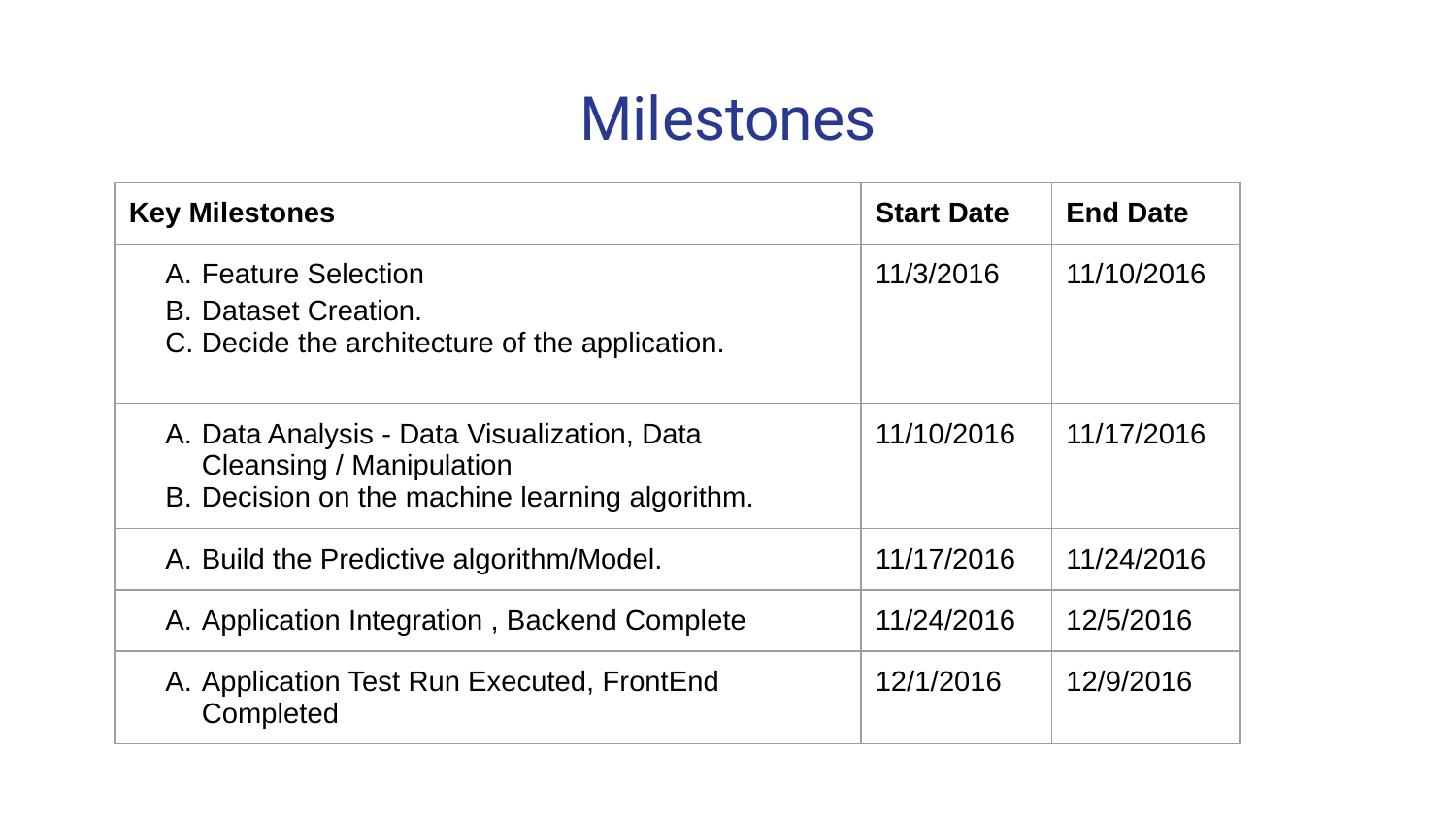

# Milestones
| Key Milestones | Start Date | End Date |
| --- | --- | --- |
| Feature Selection Dataset Creation. Decide the architecture of the application. | 11/3/2016 | 11/10/2016 |
| Data Analysis - Data Visualization, Data Cleansing / Manipulation Decision on the machine learning algorithm. | 11/10/2016 | 11/17/2016 |
| Build the Predictive algorithm/Model. | 11/17/2016 | 11/24/2016 |
| Application Integration , Backend Complete | 11/24/2016 | 12/5/2016 |
| Application Test Run Executed, FrontEnd Completed | 12/1/2016 | 12/9/2016 |